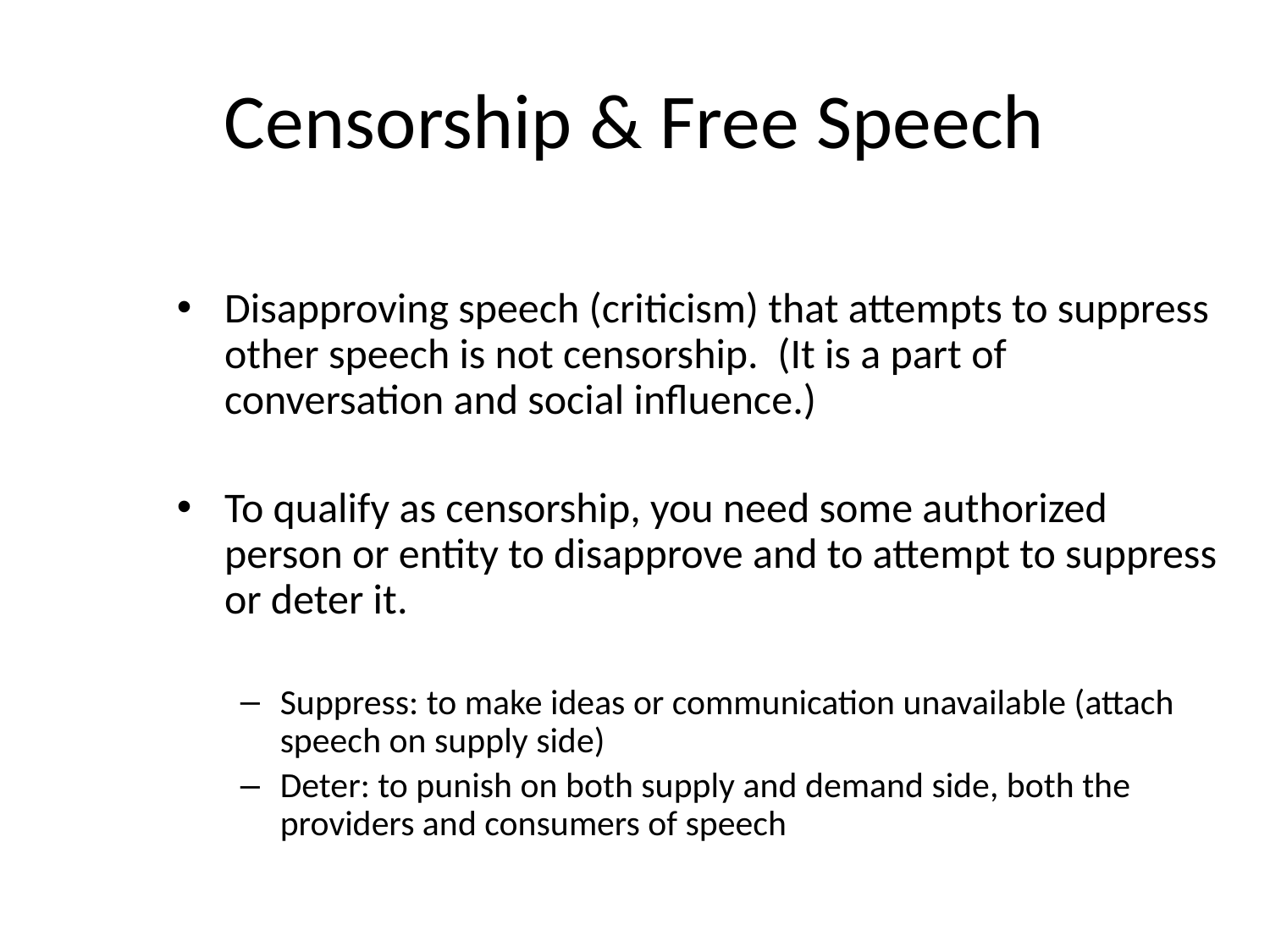

# Censorship & Free Speech
Disapproving speech (criticism) that attempts to suppress other speech is not censorship.  (It is a part of conversation and social influence.)

To qualify as censorship, you need some authorized person or entity to disapprove and to attempt to suppress or deter it.

Suppress: to make ideas or communication unavailable (attach speech on supply side)
Deter: to punish on both supply and demand side, both the providers and consumers of speech